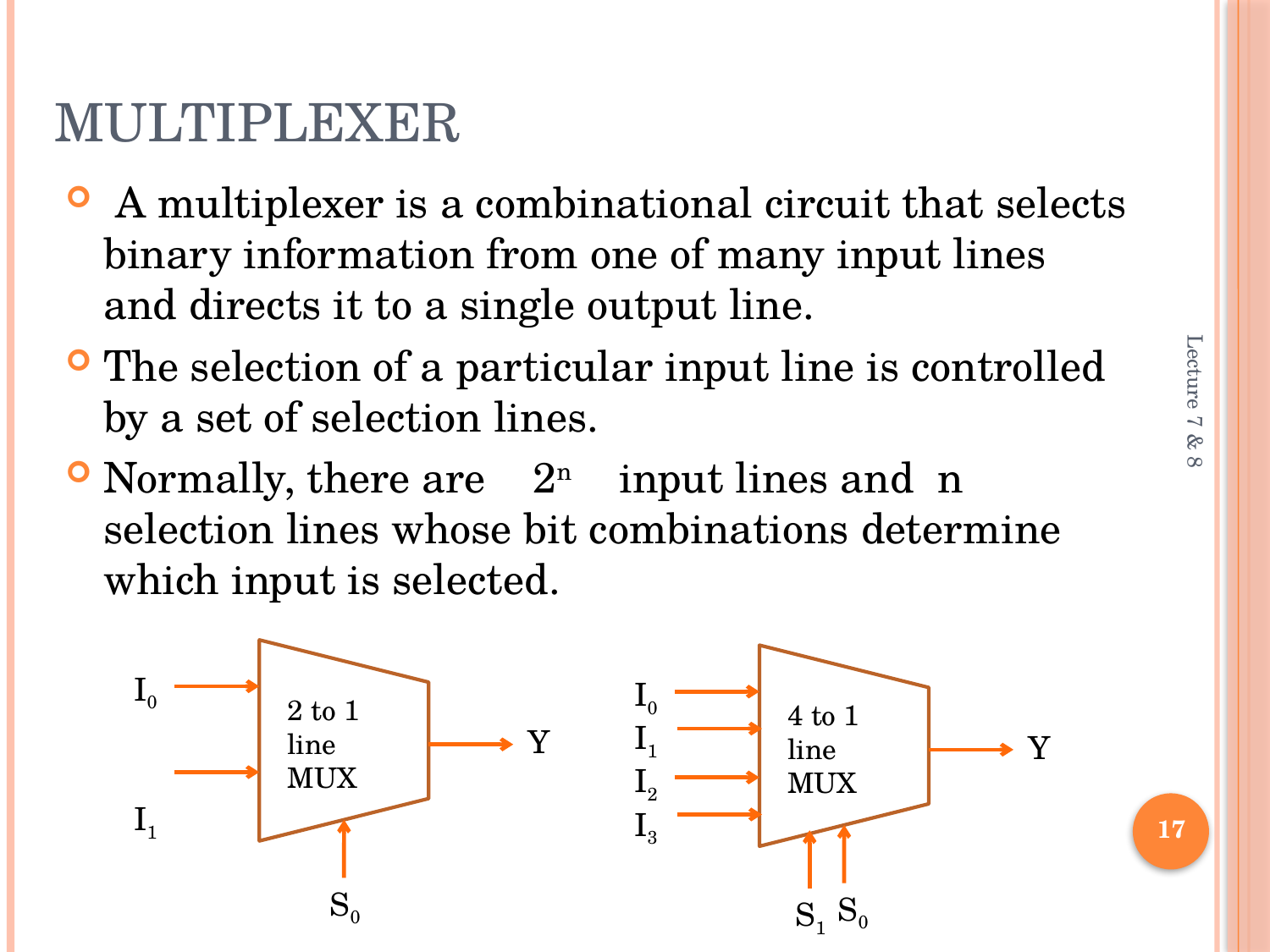

# Multiplexer
 A multiplexer is a combinational circuit that selects binary information from one of many input lines and directs it to a single output line.
The selection of a particular input line is controlled by a set of selection lines.
Normally, there are    2n    input lines and  n  selection lines whose bit combinations determine which input is selected.
Lecture 7 & 8

I0

I1
I0
I1
I2
I3
2 to 1 line MUX
4 to 1 line MUX
Y
Y
17
S0
S0
S1